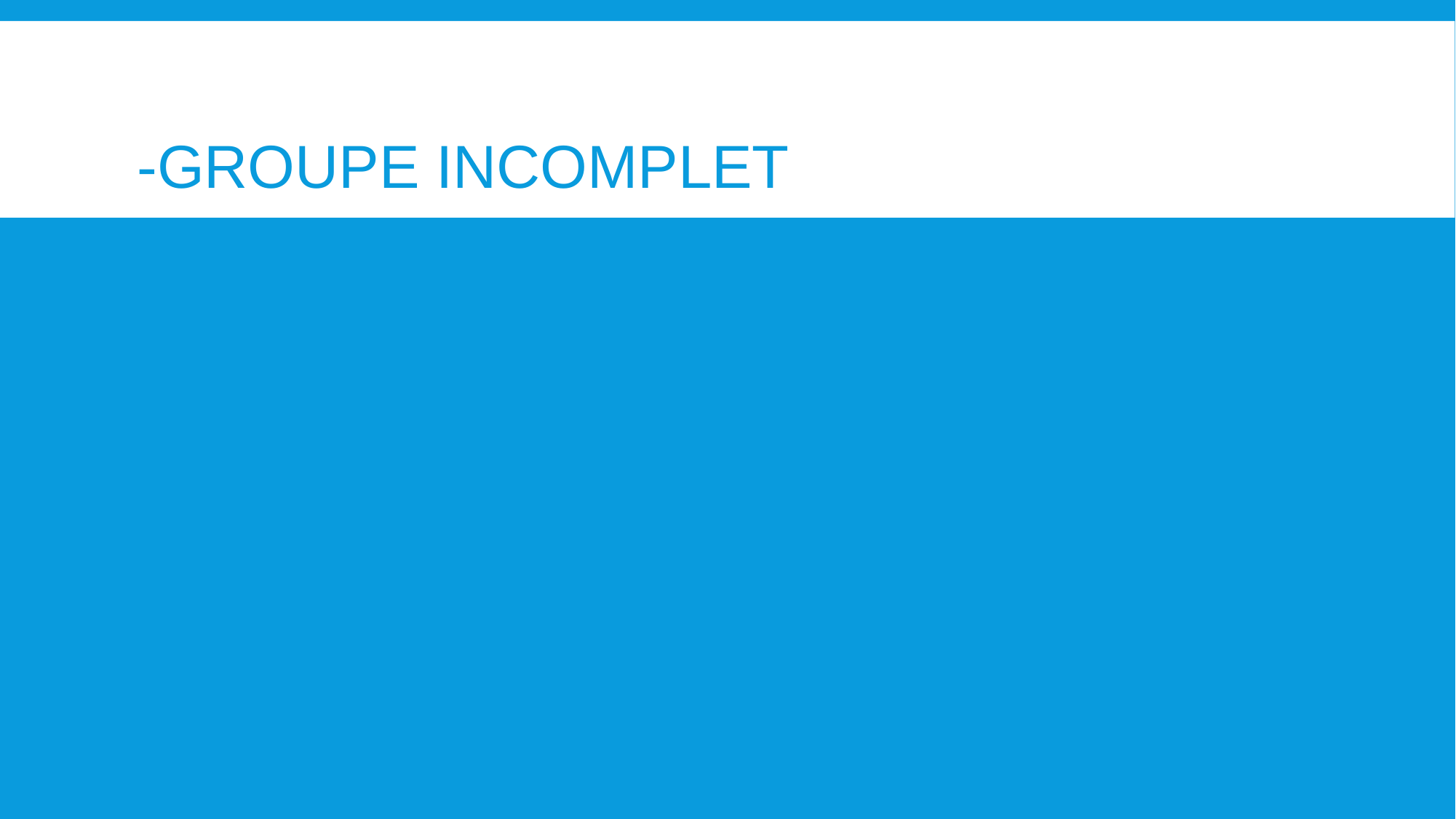

# -Groupe incomplet -Problème de la taille du HTML -Difficultés sur le responsive dûes à une mauvaise méthodologie (sous-estimation du temps à y accorder)